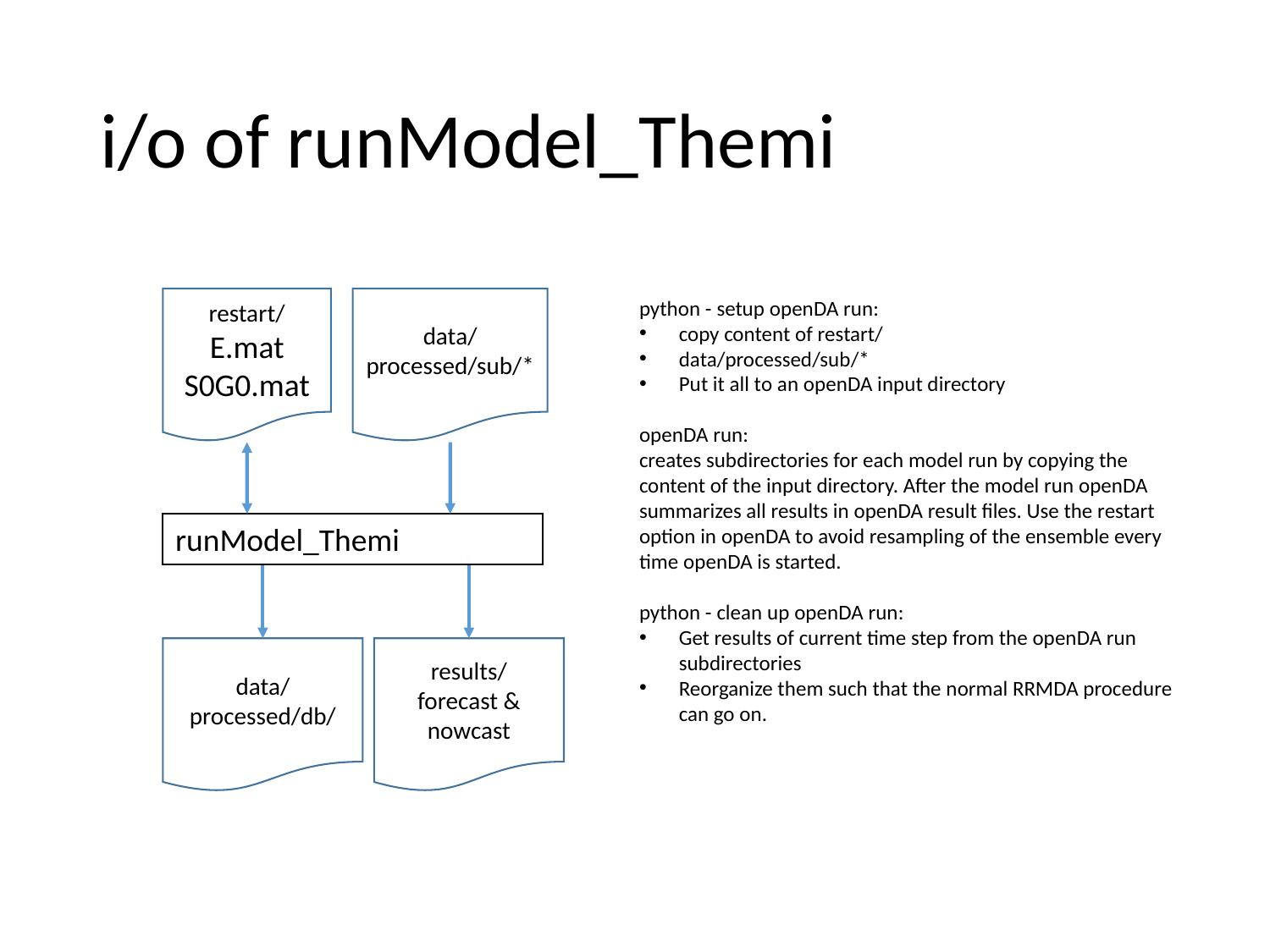

# i/o of runModel_Themi
data/processed/sub/*
python - setup openDA run:
copy content of restart/
data/processed/sub/*
Put it all to an openDA input directory

openDA run:
creates subdirectories for each model run by copying the content of the input directory. After the model run openDA summarizes all results in openDA result files. Use the restart option in openDA to avoid resampling of the ensemble every time openDA is started.

python - clean up openDA run:
Get results of current time step from the openDA run subdirectories
Reorganize them such that the normal RRMDA procedure can go on.
restart/
E.mat
S0G0.mat
runModel_Themi
data/processed/db/
results/
forecast &
nowcast